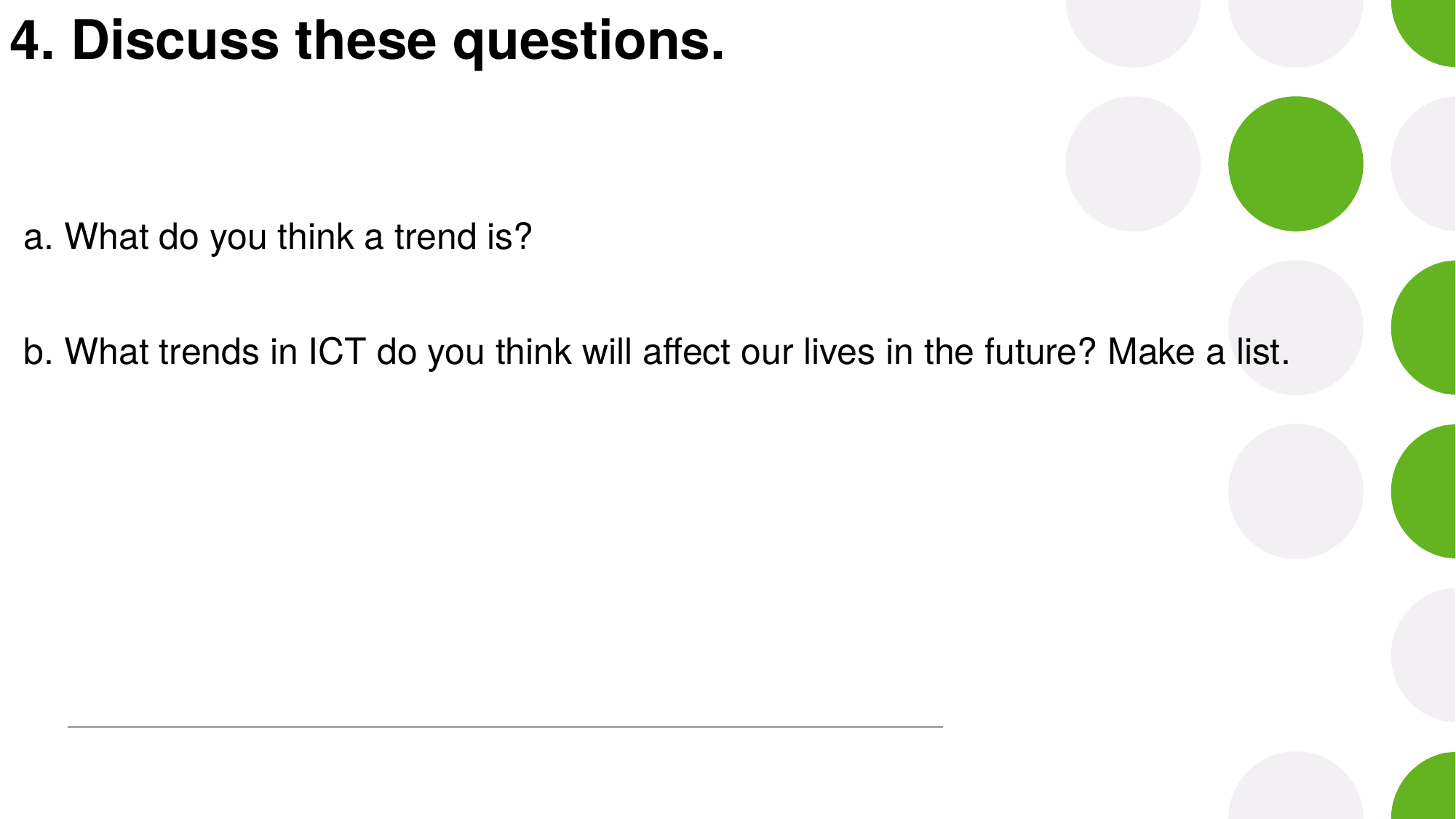

# 4. Discuss these questions.

a. What do you think a trend is?

b. What trends in ICT do you think will affect our lives in the future? Make a list.